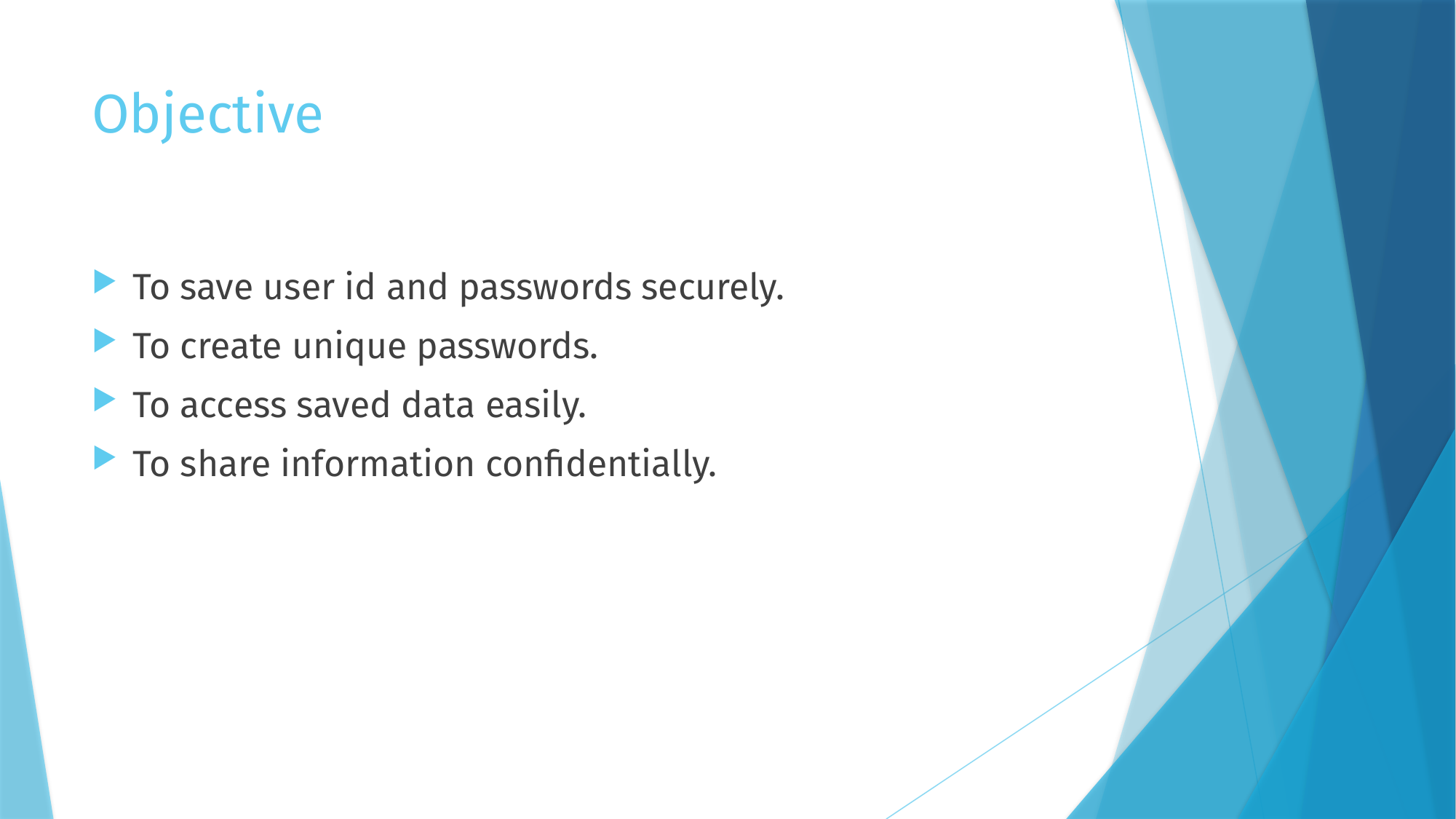

# Objective
To save user id and passwords securely.
To create unique passwords.
To access saved data easily.
To share information confidentially.